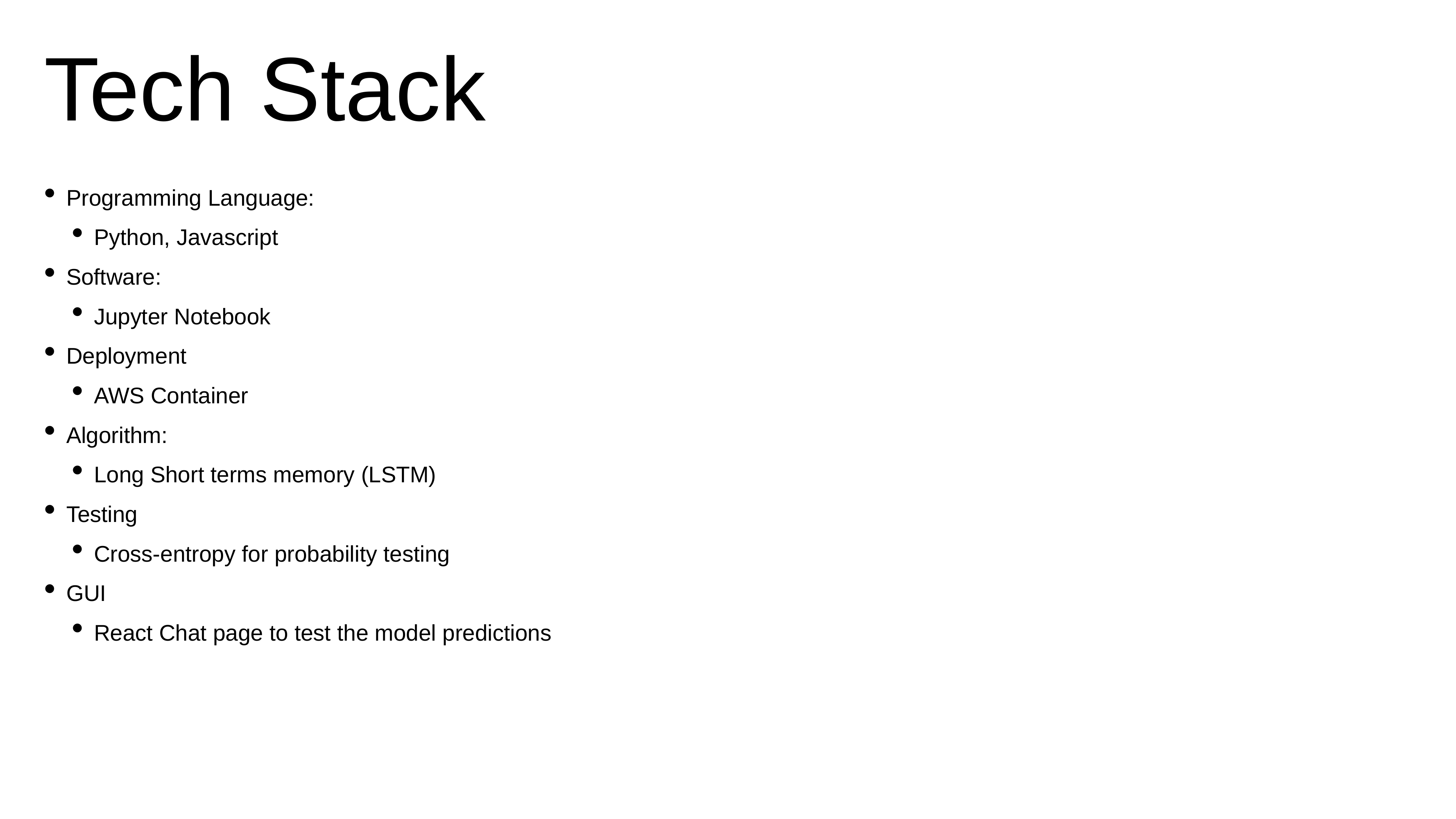

# Tech Stack
Programming Language:
Python, Javascript
Software:
Jupyter Notebook
Deployment
AWS Container
Algorithm:
Long Short terms memory (LSTM)
Testing
Cross-entropy for probability testing
GUI
React Chat page to test the model predictions